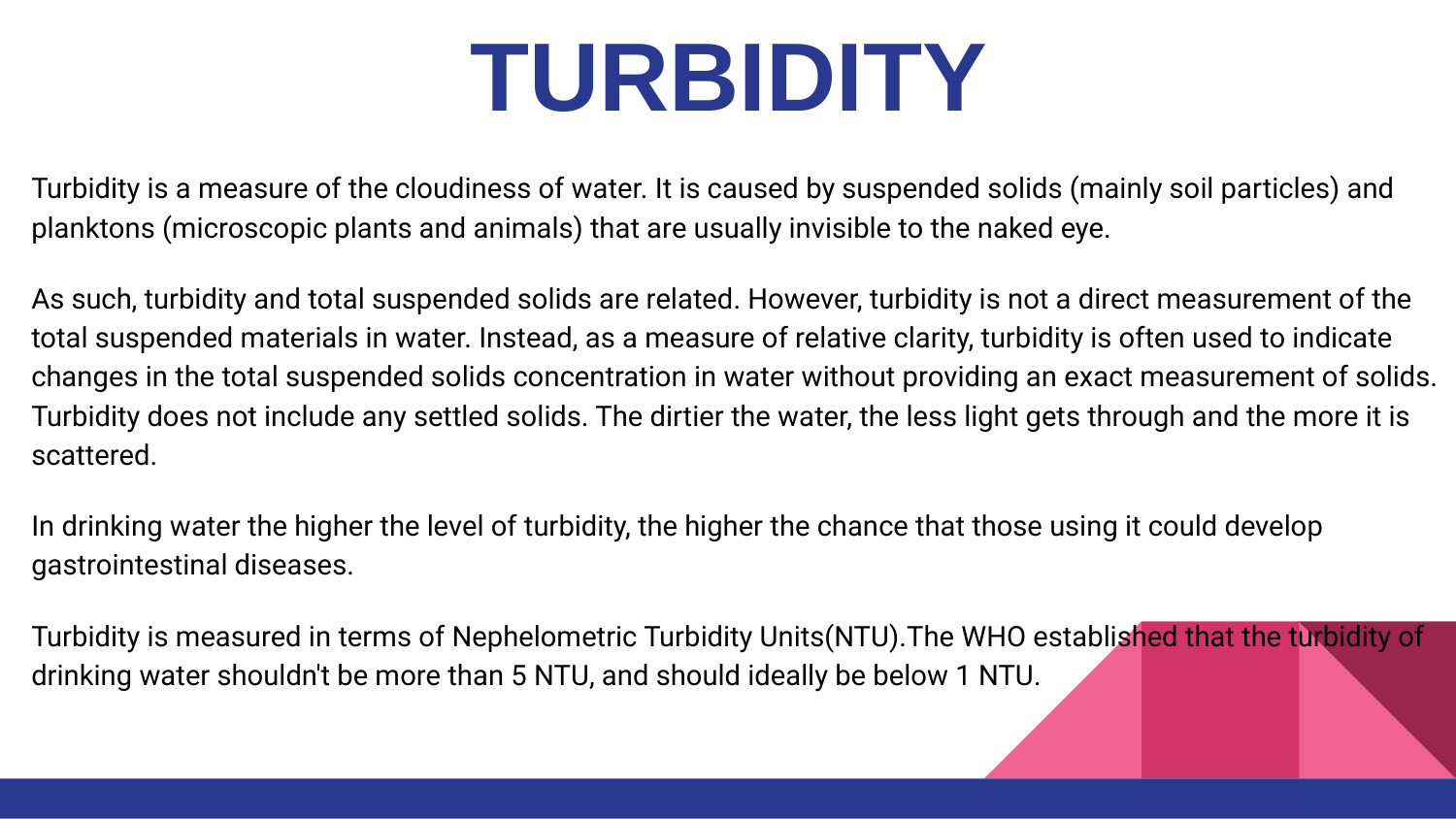

# TURBIDITY
Turbidity is a measure of the cloudiness of water. It is caused by suspended solids (mainly soil particles) and planktons (microscopic plants and animals) that are usually invisible to the naked eye.
As such, turbidity and total suspended solids are related. However, turbidity is not a direct measurement of the total suspended materials in water. Instead, as a measure of relative clarity, turbidity is often used to indicate changes in the total suspended solids concentration in water without providing an exact measurement of solids. Turbidity does not include any settled solids. The dirtier the water, the less light gets through and the more it is scattered.
In drinking water the higher the level of turbidity, the higher the chance that those using it could develop gastrointestinal diseases.
Turbidity is measured in terms of Nephelometric Turbidity Units(NTU).The WHO established that the turbidity of drinking water shouldn't be more than 5 NTU, and should ideally be below 1 NTU.